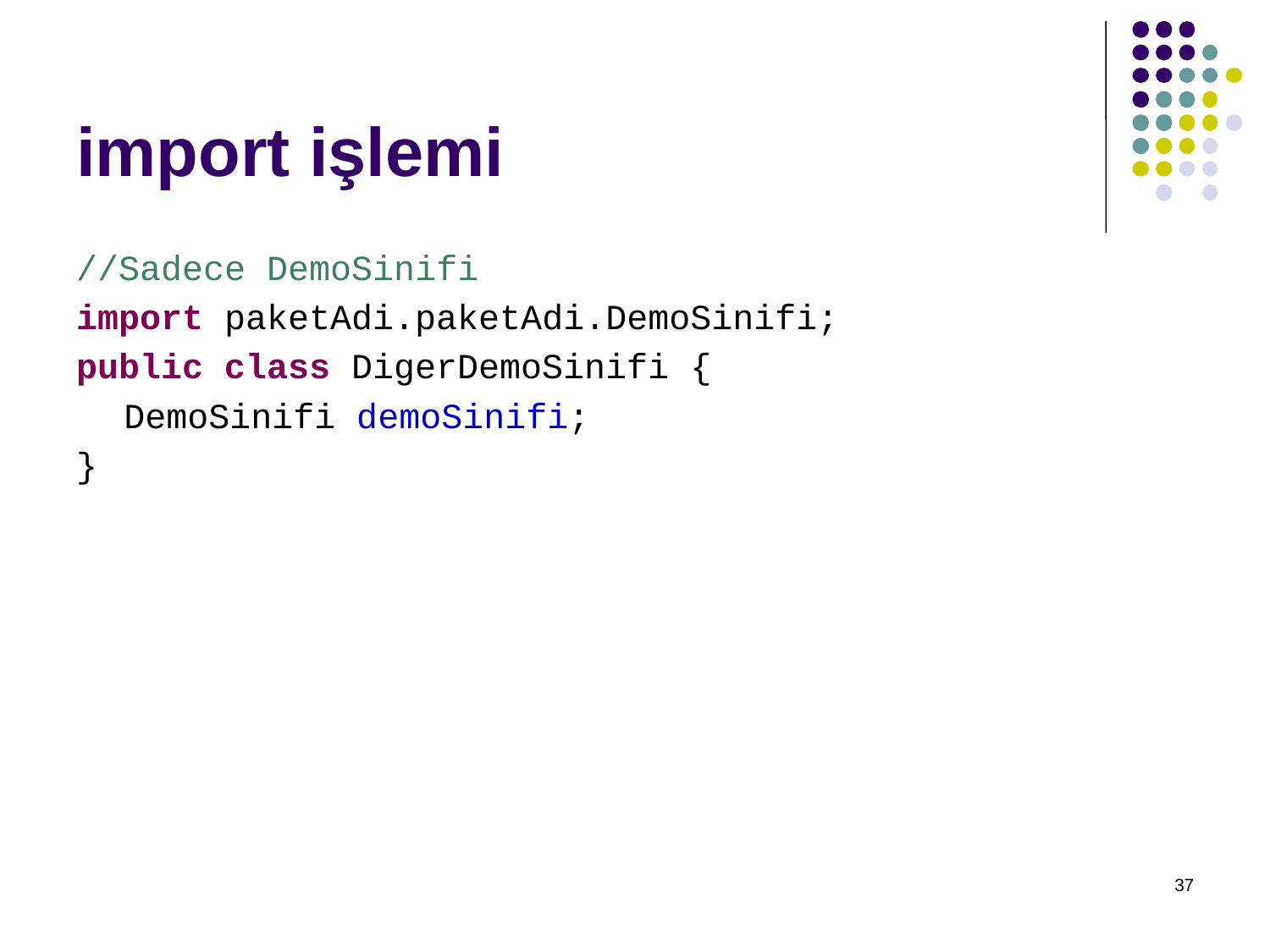

import işlemi
//Sadece DemoSinifi
import paketAdi.paketAdi.DemoSinifi;
public class DigerDemoSinifi {
	DemoSinifi demoSinifi;
}

37